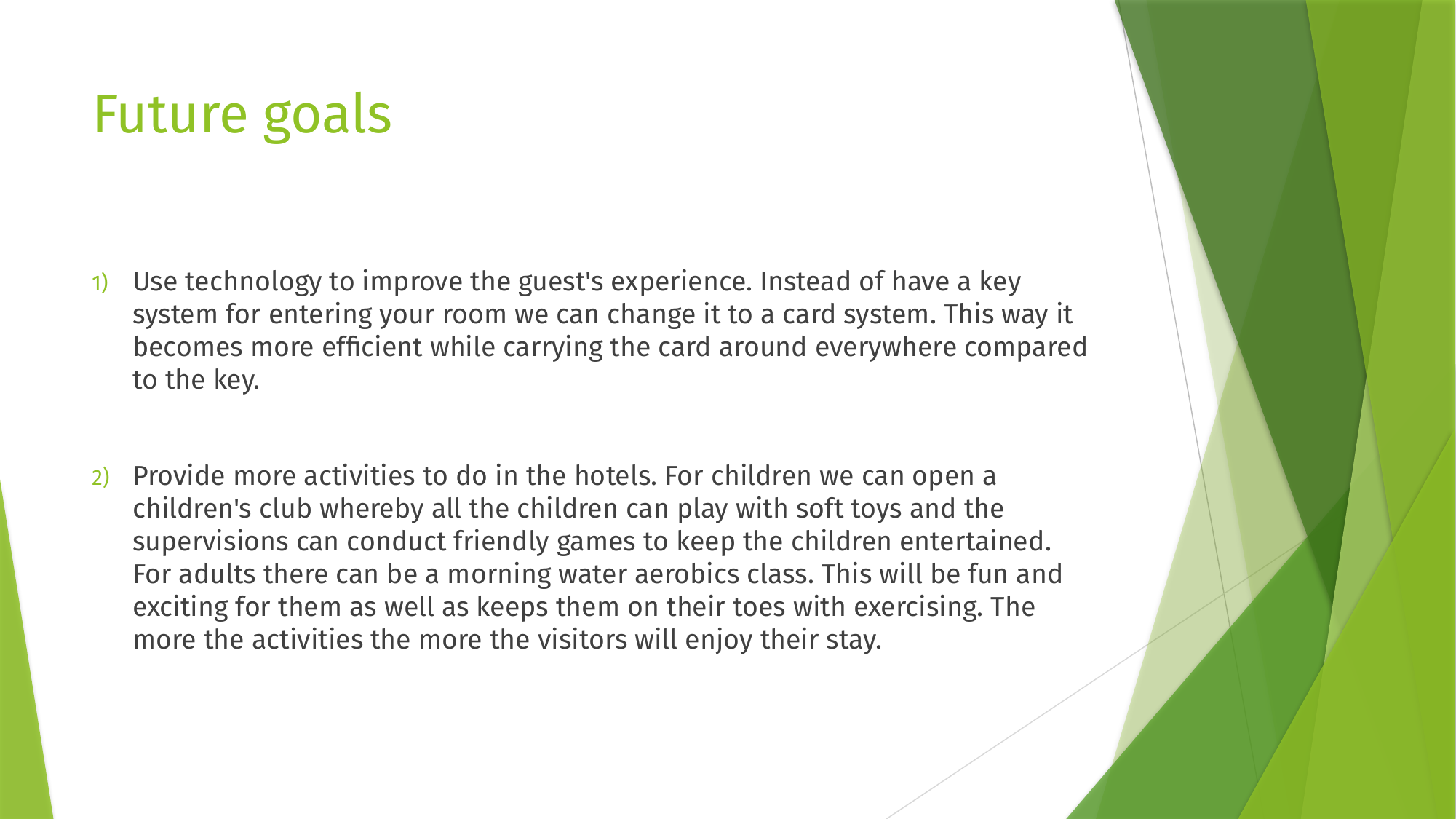

# Future goals
Use technology to improve the guest's experience. Instead of have a key system for entering your room we can change it to a card system. This way it becomes more efficient while carrying the card around everywhere compared to the key.

Provide more activities to do in the hotels. For children we can open a children's club whereby all the children can play with soft toys and the supervisions can conduct friendly games to keep the children entertained. For adults there can be a morning water aerobics class. This will be fun and exciting for them as well as keeps them on their toes with exercising. The more the activities the more the visitors will enjoy their stay.